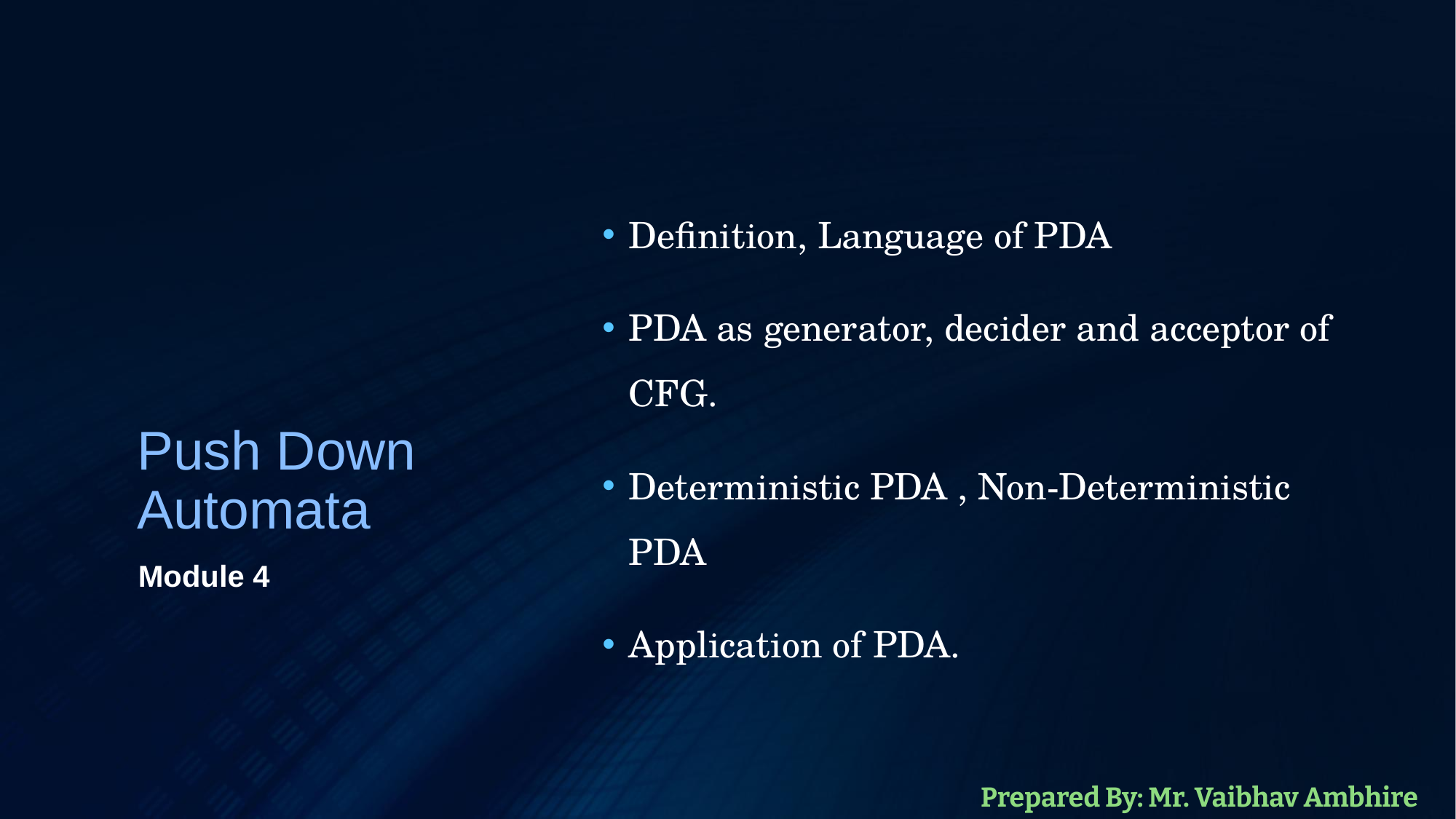

Definition, Language of PDA
PDA as generator, decider and acceptor of CFG.
Deterministic PDA , Non-Deterministic PDA
Application of PDA.
# Push Down Automata
Module 4